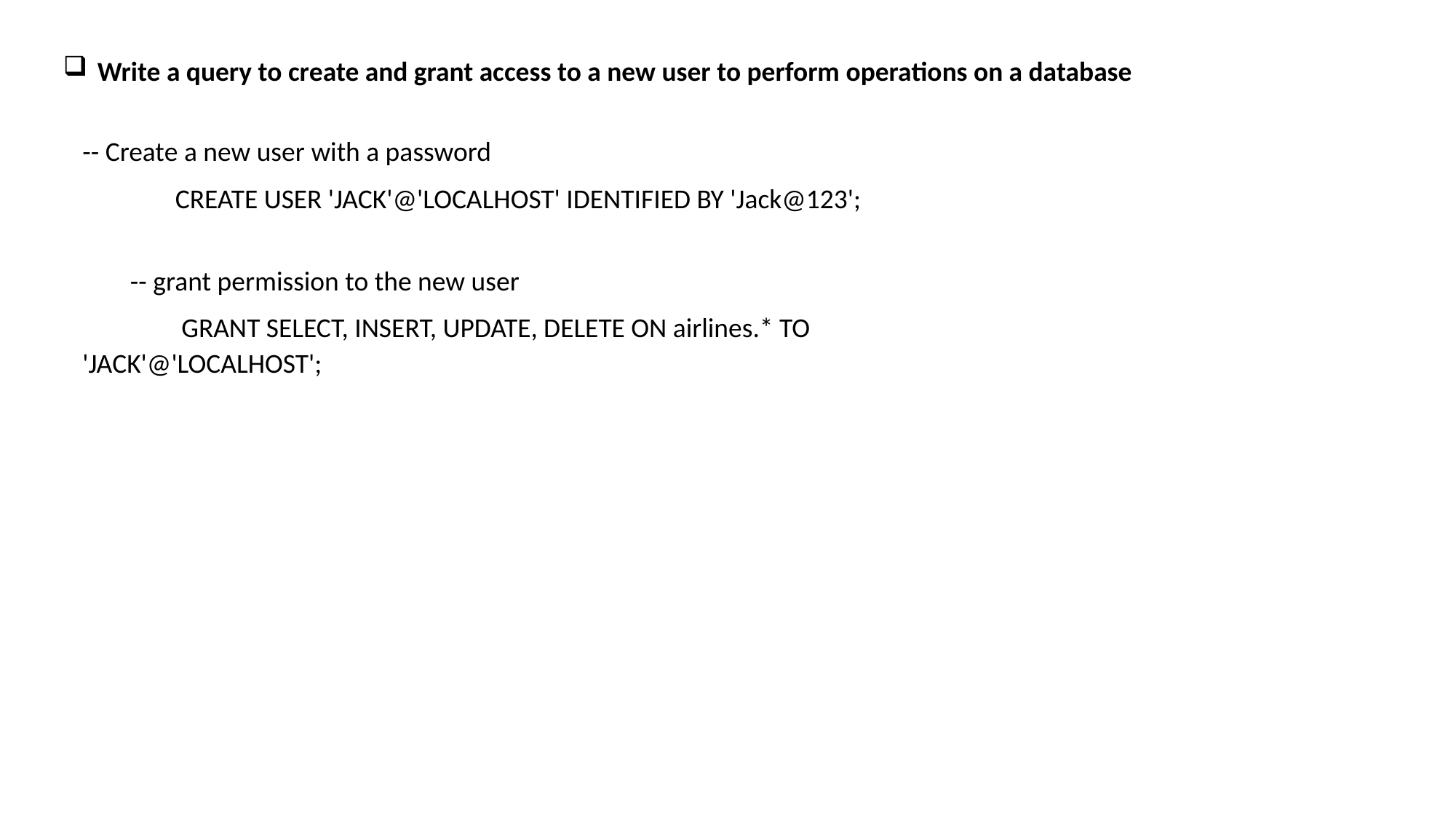

Write a query to create and grant access to a new user to perform operations on a database
-- Create a new user with a password
               CREATE USER 'JACK'@'LOCALHOST' IDENTIFIED BY 'Jack@123';

-- grant permission to the new user
                GRANT SELECT, INSERT, UPDATE, DELETE ON airlines.* TO 'JACK'@'LOCALHOST';